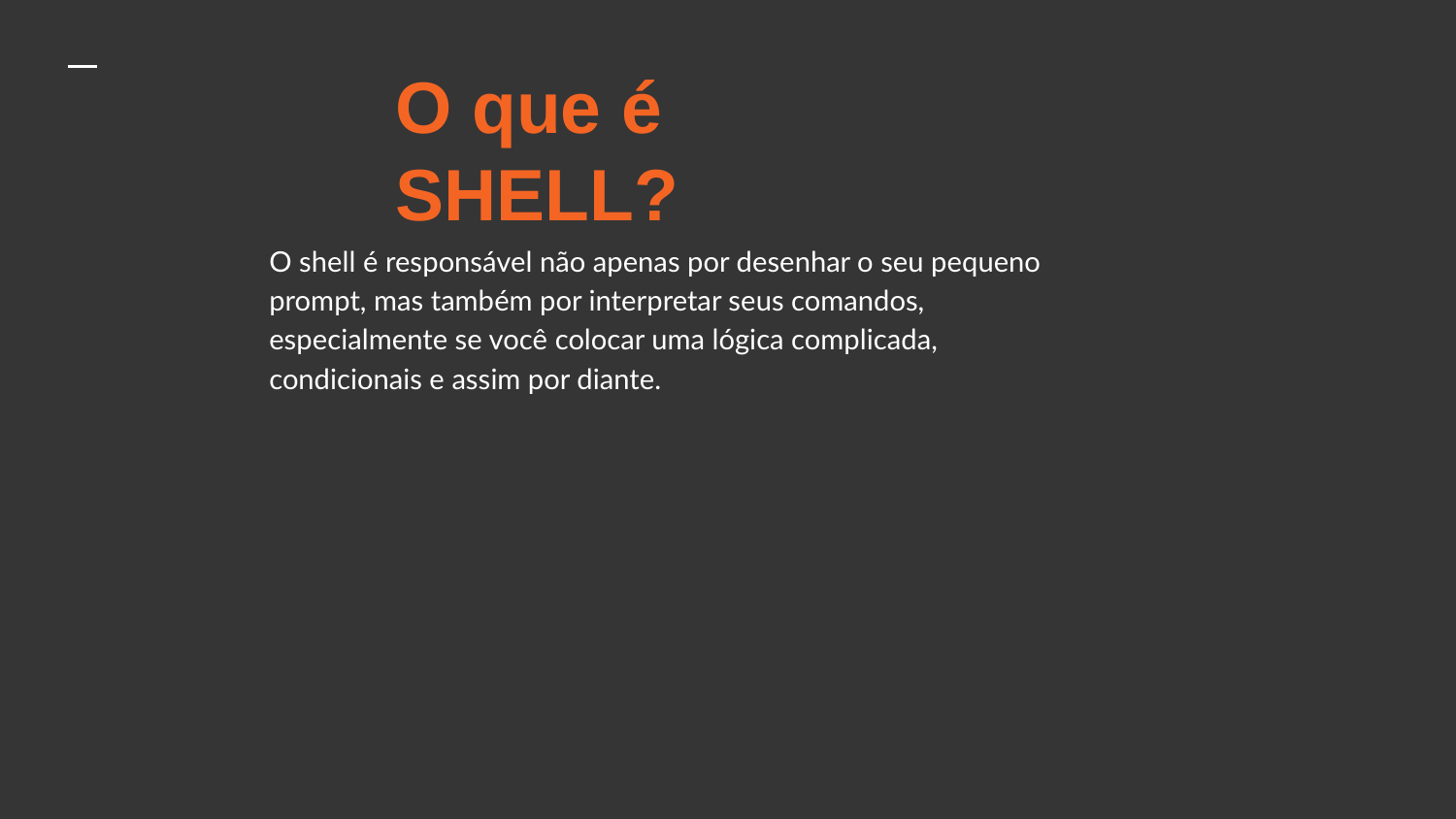

# O que é SHELL?

O shell é responsável não apenas por desenhar o seu pequeno prompt, mas também por interpretar seus comandos, especialmente se você colocar uma lógica complicada, condicionais e assim por diante.